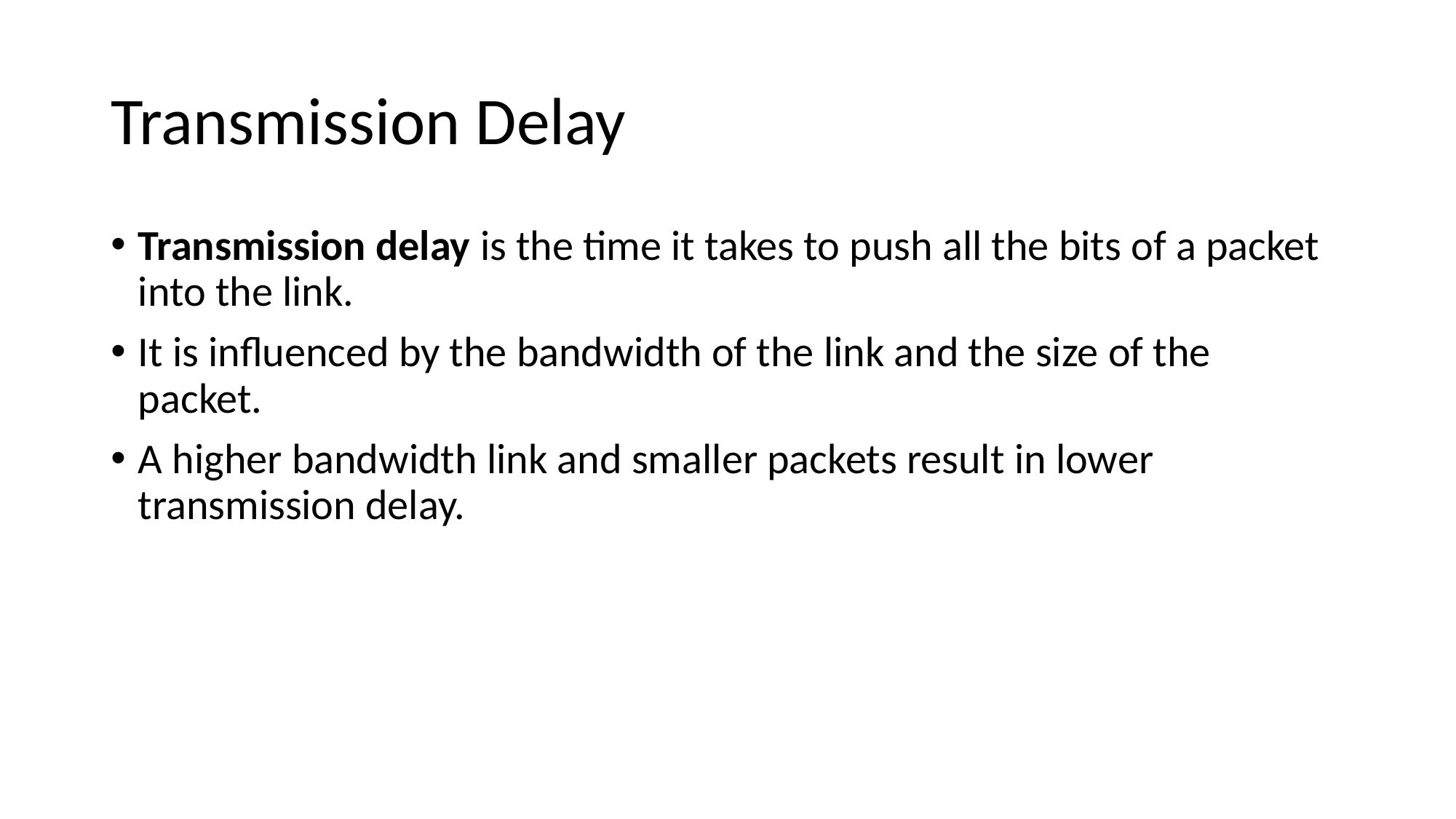

# Transmission Delay
Transmission delay is the time it takes to push all the bits of a packet into the link.
It is influenced by the bandwidth of the link and the size of the packet.
A higher bandwidth link and smaller packets result in lower transmission delay.